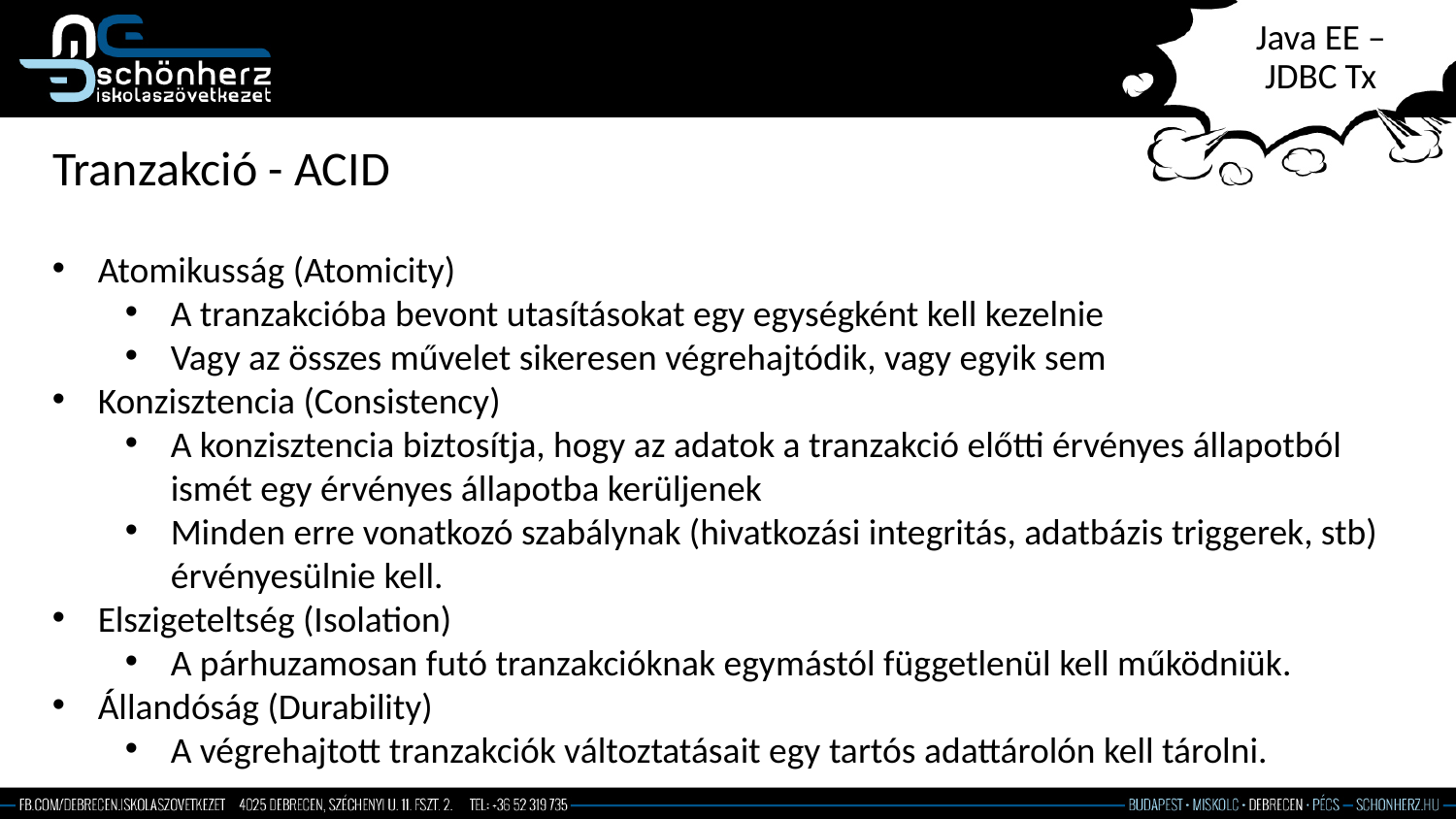

# Java EE – JDBC Tx
Tranzakció - ACID
Atomikusság (Atomicity)
A tranzakcióba bevont utasításokat egy egységként kell kezelnie
Vagy az összes művelet sikeresen végrehajtódik, vagy egyik sem
Konzisztencia (Consistency)
A konzisztencia biztosítja, hogy az adatok a tranzakció előtti érvényes állapotból ismét egy érvényes állapotba kerüljenek
Minden erre vonatkozó szabálynak (hivatkozási integritás, adatbázis triggerek, stb) érvényesülnie kell.
Elszigeteltség (Isolation)
A párhuzamosan futó tranzakcióknak egymástól függetlenül kell működniük.
Állandóság (Durability)
A végrehajtott tranzakciók változtatásait egy tartós adattárolón kell tárolni.